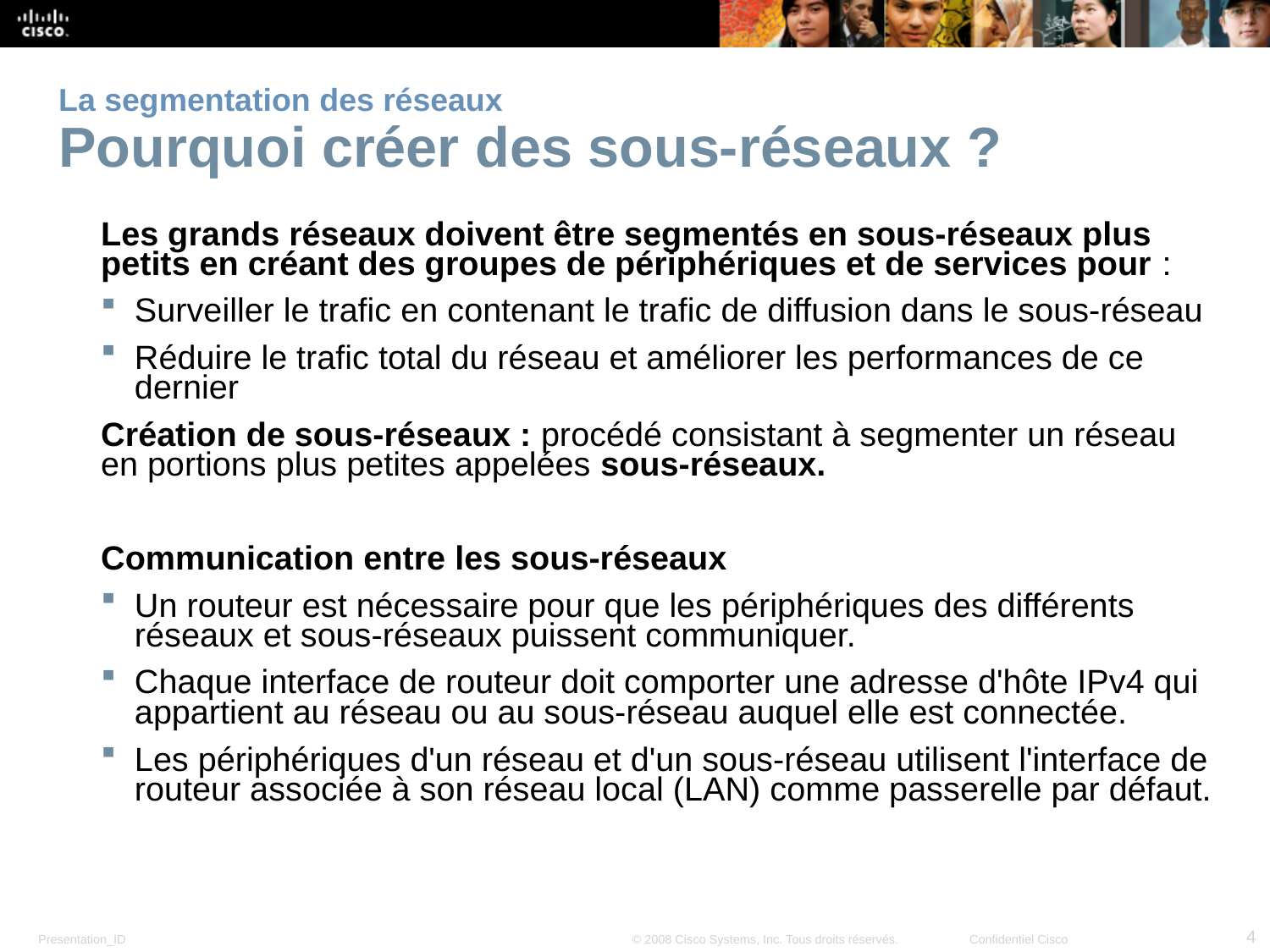

# La segmentation des réseaux Pourquoi créer des sous-réseaux ?
Les grands réseaux doivent être segmentés en sous-réseaux plus petits en créant des groupes de périphériques et de services pour :
Surveiller le trafic en contenant le trafic de diffusion dans le sous-réseau
Réduire le trafic total du réseau et améliorer les performances de ce dernier
Création de sous-réseaux : procédé consistant à segmenter un réseau en portions plus petites appelées sous-réseaux.

Communication entre les sous-réseaux
Un routeur est nécessaire pour que les périphériques des différents réseaux et sous-réseaux puissent communiquer.
Chaque interface de routeur doit comporter une adresse d'hôte IPv4 qui appartient au réseau ou au sous-réseau auquel elle est connectée.
Les périphériques d'un réseau et d'un sous-réseau utilisent l'interface de routeur associée à son réseau local (LAN) comme passerelle par défaut.